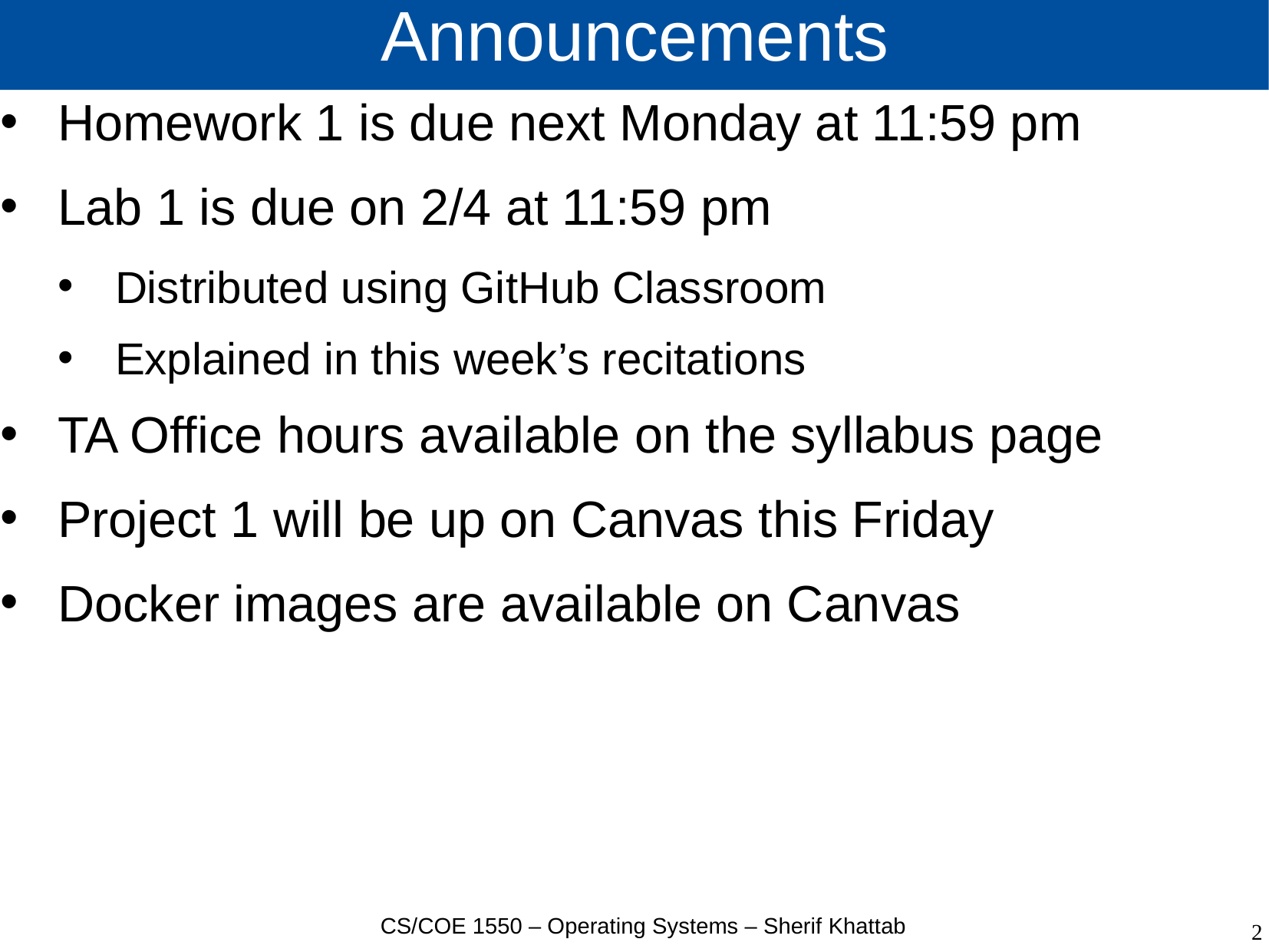

# Announcements
Homework 1 is due next Monday at 11:59 pm
Lab 1 is due on 2/4 at 11:59 pm
Distributed using GitHub Classroom
Explained in this week’s recitations
TA Office hours available on the syllabus page
Project 1 will be up on Canvas this Friday
Docker images are available on Canvas
CS/COE 1550 – Operating Systems – Sherif Khattab
2